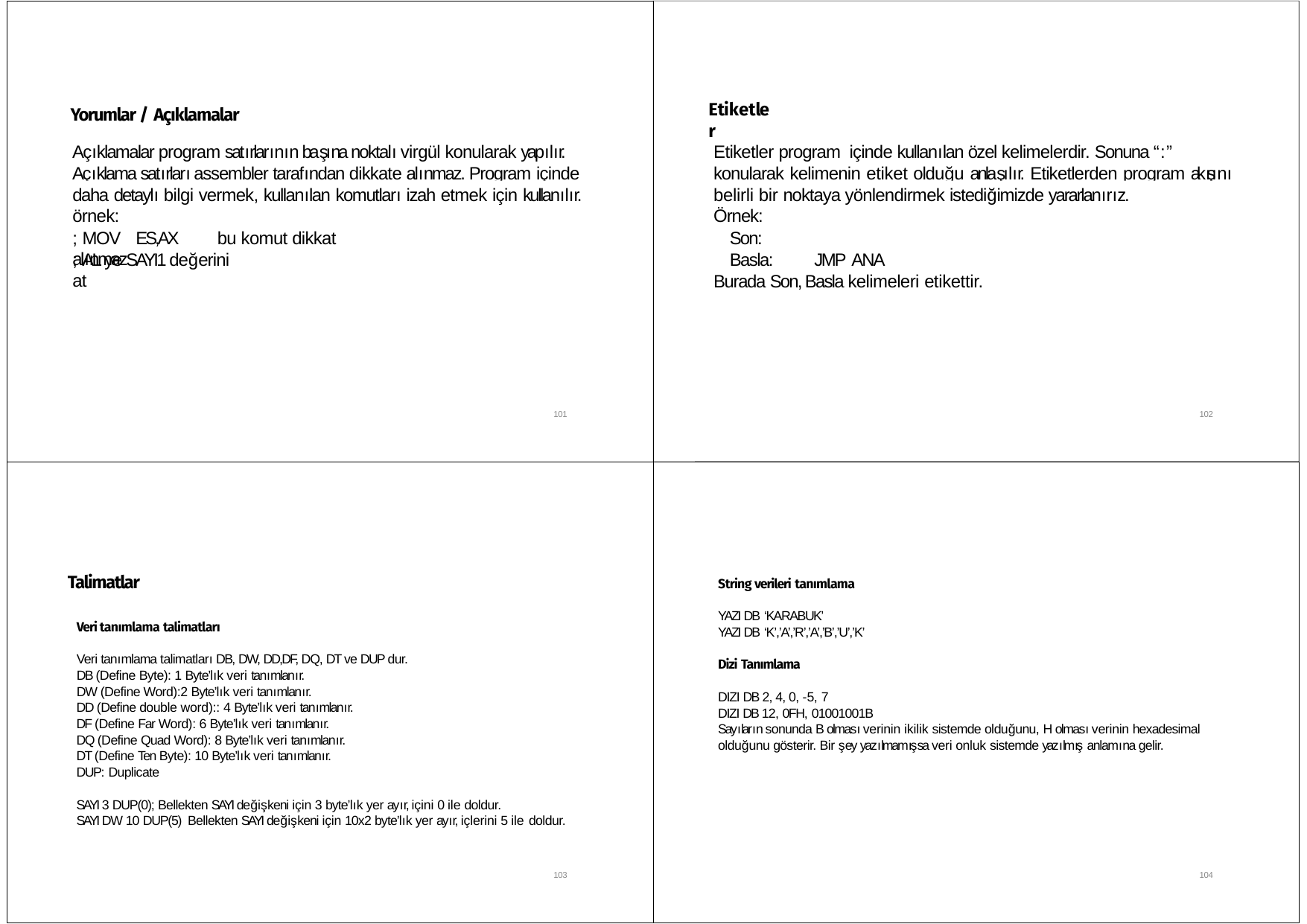

Etiketler
Yorumlar / Açıklamalar
Açıklamalar program satırlarının başına noktalı virgül konularak yapılır.  Açıklama satırları assembler tarafından dikkate alınmaz. Program içinde
Etiketler program  içinde kullanılan özel kelimelerdir. Sonuna “:”  konularak kelimenin etiket olduğu anlaşılır. Etiketlerden program akışını

daha detaylı bilgi vermek, kullanılan komutları izah etmek için kullanılır.  örnek:
belirli bir noktaya yönlendirmek istediğimizde yararlanırız.  Örnek:
Son:
; MOV	ES,AX	bu komut dikkat alınmaz
; AL ye SAYI1 değerini at
Basla:	JMP ANA
Burada Son, Basla kelimeleri etikettir.
101
102

Talimatlar
String verileri tanımlama

YAZI DB ‘KARABUK’
YAZI DB ‘K’,’A’,’R’,’A’,’B’,’U’,’K’
Veri tanımlama talimatları
Veri tanımlama talimatları DB, DW, DD,DF, DQ, DT ve DUP dur.  DB (Define Byte): 1 Byte’lık veri tanımlanır.
DW (Define Word):2 Byte’lık veri tanımlanır.
Dizi Tanımlama
DIZI DB 2, 4, 0, ‐5, 7
DIZI DB 12, 0FH, 01001001B
Sayıların sonunda B olması verinin ikilik sistemde olduğunu, H olması verinin hexadesimal  olduğunu gösterir. Bir şey yazılmamışsa veri onluk sistemde yazılmış anlamına gelir.

DD (Define double word):: 4 Byte’lık veri tanımlanır.  DF (Define Far Word): 6 Byte’lık veri tanımlanır.
DQ (Define Quad Word): 8 Byte’lık veri tanımlanır.  DT (Define Ten Byte): 10 Byte’lık veri tanımlanır.  DUP: Duplicate

SAYI 3 DUP(0); Bellekten SAYI değişkeni için 3 byte’lık yer ayır, içini 0 ile doldur.
SAYI DW 10 DUP(5) Bellekten SAYI değişkeni için 10x2 byte’lık yer ayır, içlerini 5 ile doldur.
103
104